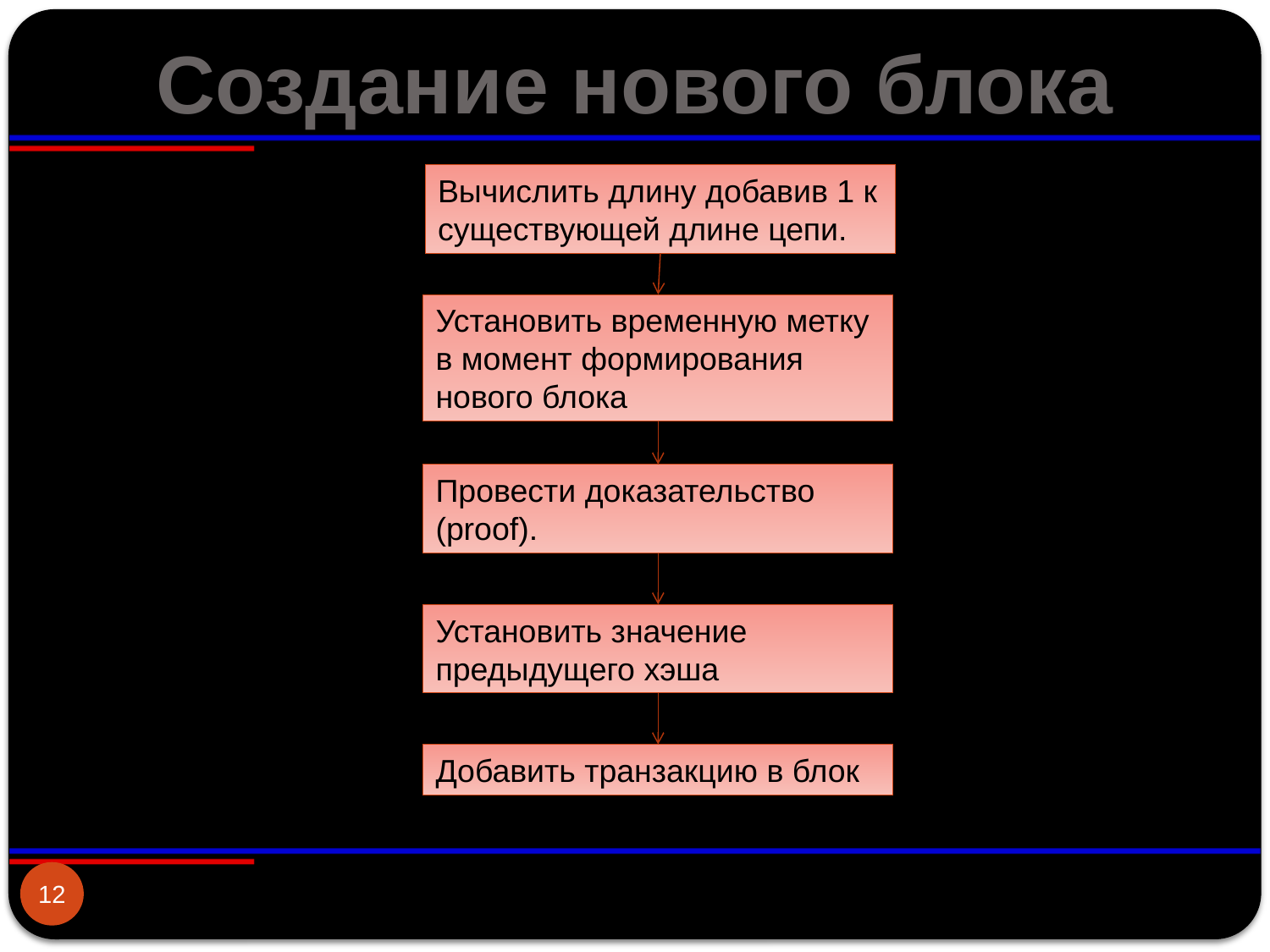

# Создание нового блока
Вычислить длину добавив 1 к существующей длине цепи.
Установить временную метку в момент формирования нового блока
Провести доказательство (proof).
Установить значение предыдущего хэша
Добавить транзакцию в блок
12